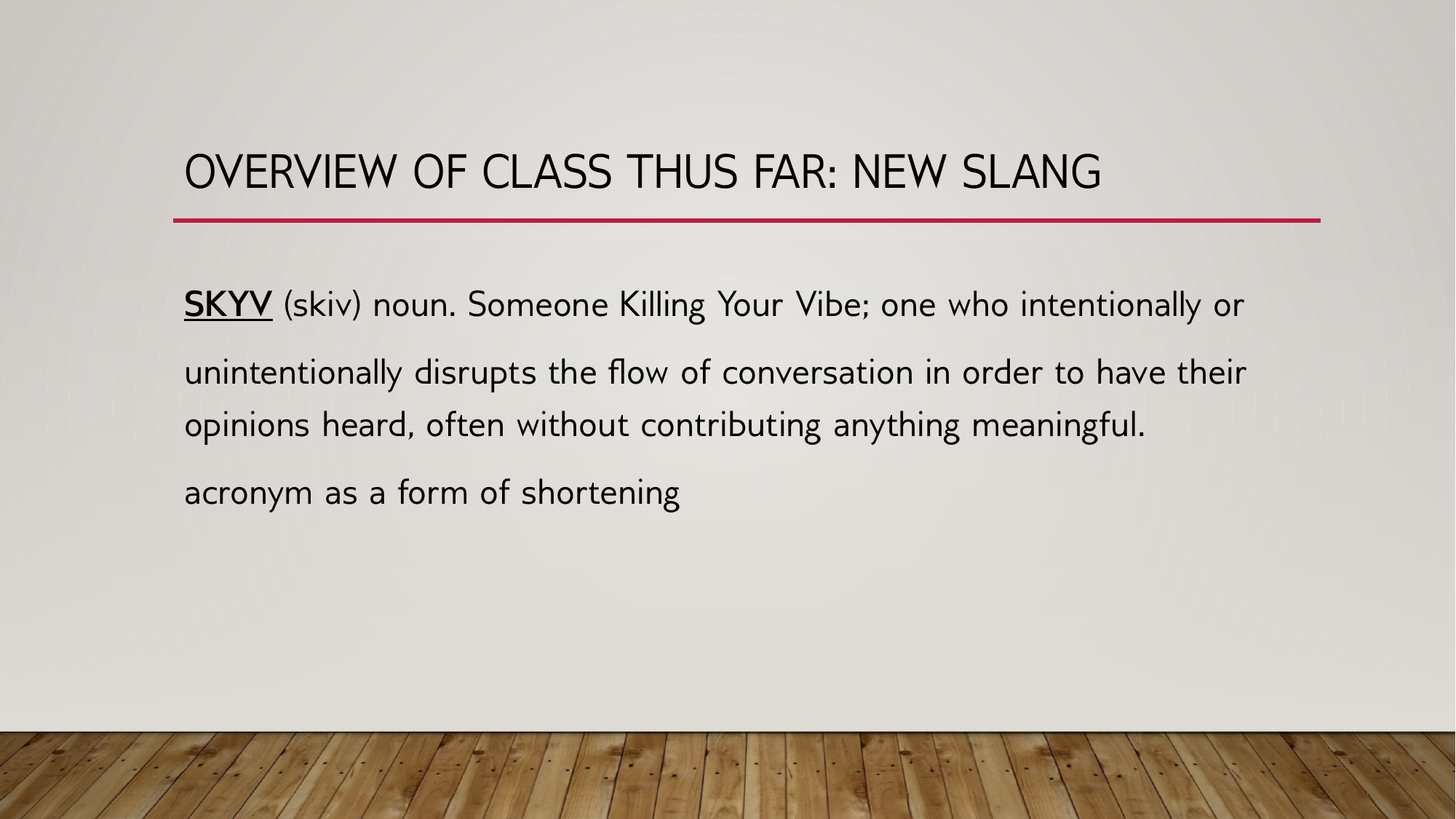

# Overview of Class Thus Far: New Slang
SKYV (skiv) noun. Someone Killing Your Vibe; one who intentionally or
unintentionally disrupts the flow of conversation in order to have their opinions heard, often without contributing anything meaningful.
acronym as a form of shortening